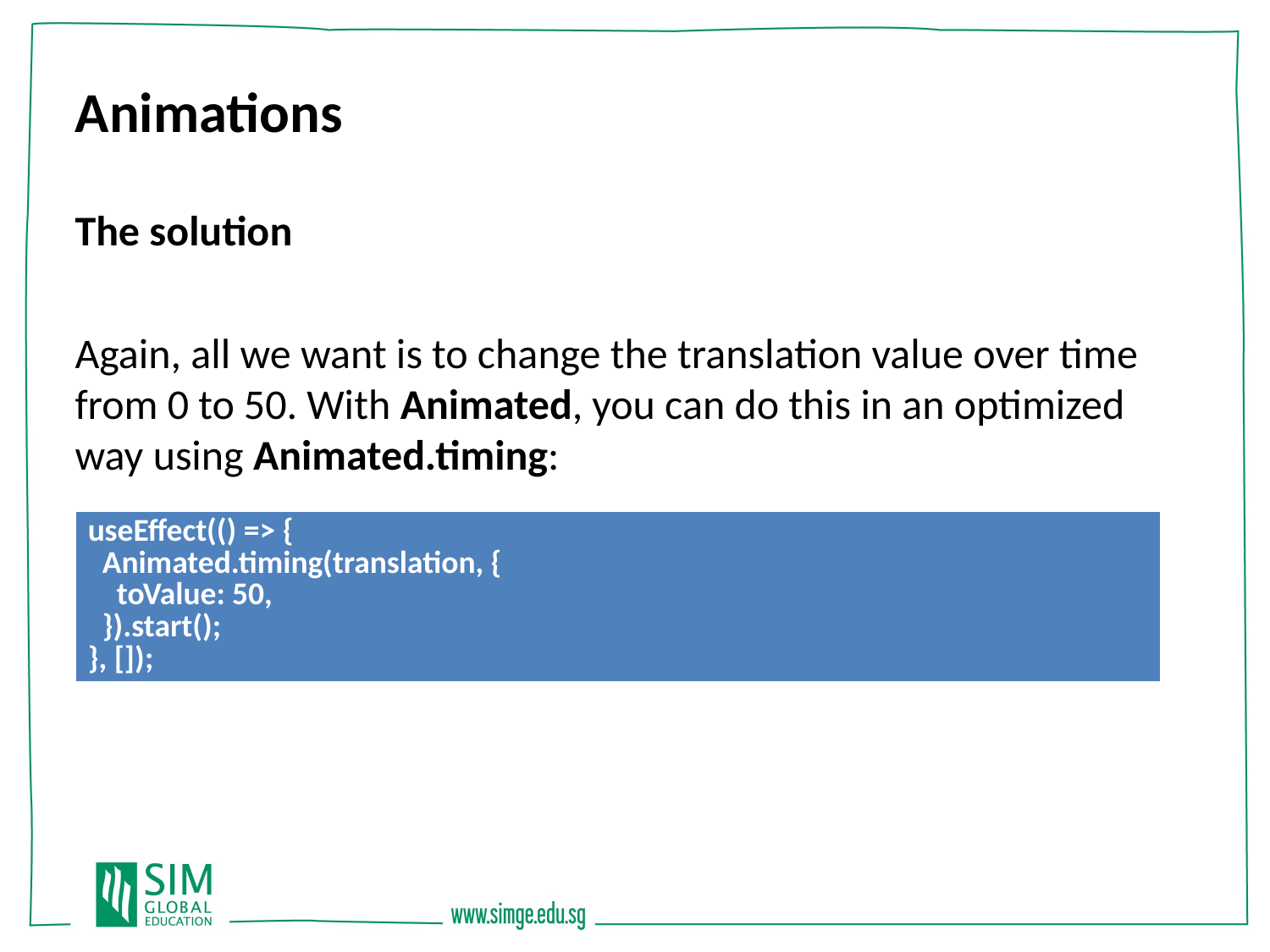

Animations
The solution

Again, all we want is to change the translation value over time from 0 to 50. With Animated, you can do this in an optimized way using Animated.timing:

| useEffect(() => { Animated.timing(translation, { toValue: 50, }).start(); }, []); |
| --- |